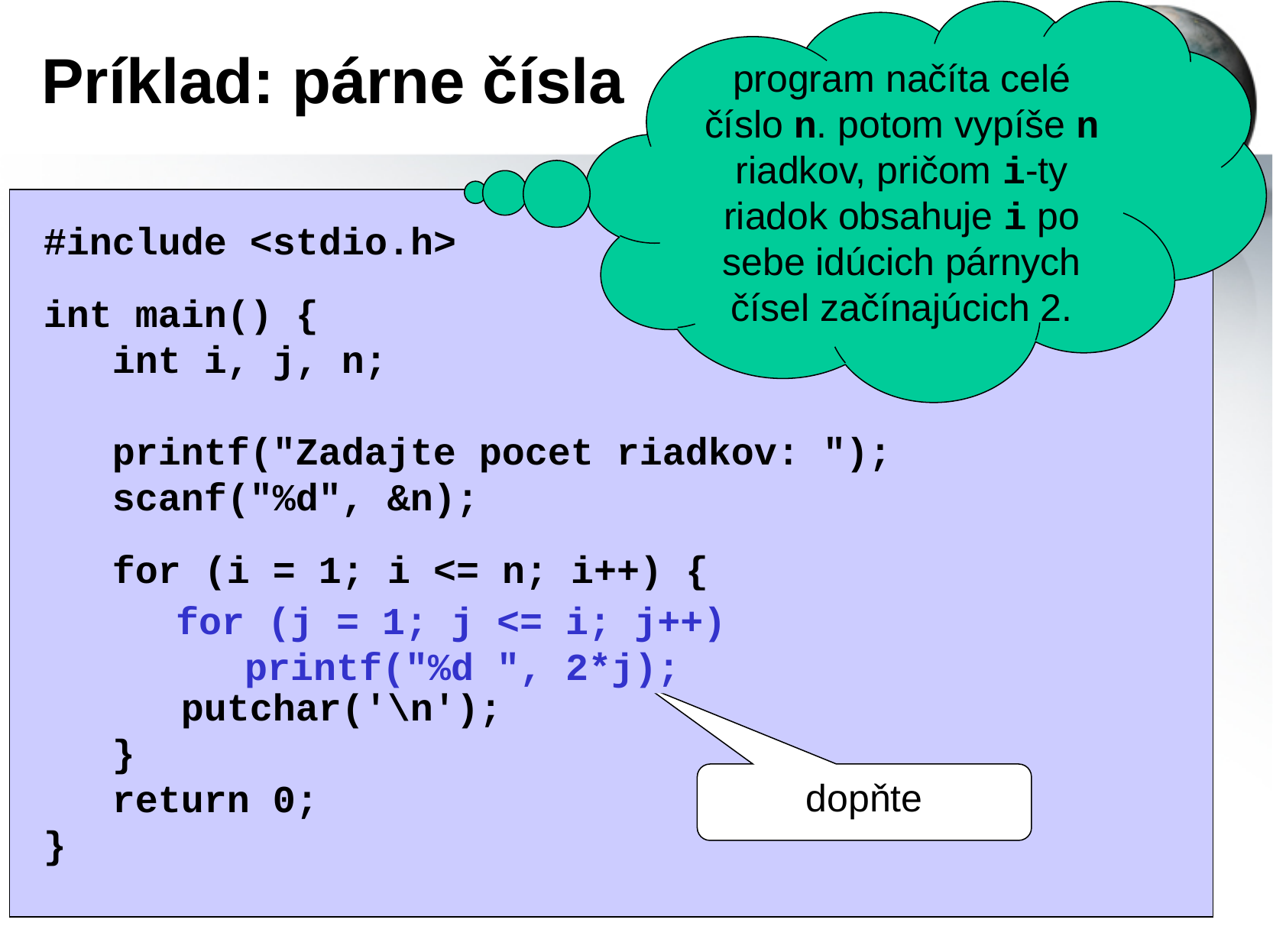

program načíta celé číslo n. potom vypíše n riadkov, pričom i-ty riadok obsahuje i po sebe idúcich párnych čísel začínajúcich 2.
# Príklad: párne čísla

#include <stdio.h>

int main() {
   int i, j, n;

   printf("Zadajte pocet riadkov: ");
   scanf("%d", &n);

   for (i = 1; i <= n; i++) {
      for (j = 2; j <=    ;     )
         printf("%d ", j);
      putchar('\n');
   }
   return 0;
}
for (j = 1; j <= i; j++)
   printf("%d ", 2*j);
2*i
j+=2
dopňte